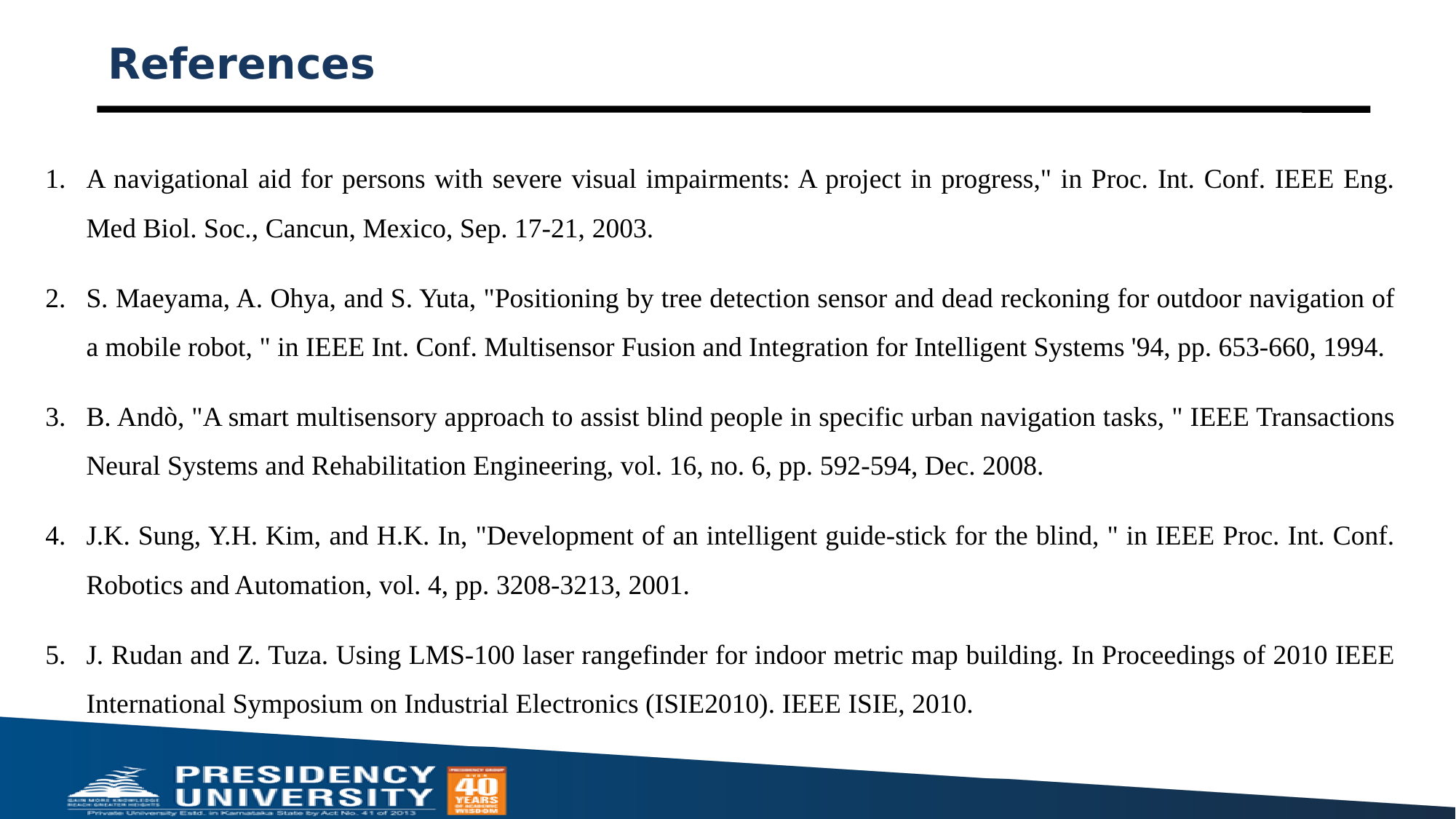

# References
A navigational aid for persons with severe visual impairments: A project in progress," in Proc. Int. Conf. IEEE Eng. Med Biol. Soc., Cancun, Mexico, Sep. 17-21, 2003.
S. Maeyama, A. Ohya, and S. Yuta, "Positioning by tree detection sensor and dead reckoning for outdoor navigation of a mobile robot, " in IEEE Int. Conf. Multisensor Fusion and Integration for Intelligent Systems '94, pp. 653-660, 1994.
B. Andò, "A smart multisensory approach to assist blind people in specific urban navigation tasks, " IEEE Transactions Neural Systems and Rehabilitation Engineering, vol. 16, no. 6, pp. 592-594, Dec. 2008.
J.K. Sung, Y.H. Kim, and H.K. In, "Development of an intelligent guide-stick for the blind, " in IEEE Proc. Int. Conf. Robotics and Automation, vol. 4, pp. 3208-3213, 2001.
J. Rudan and Z. Tuza. Using LMS-100 laser rangefinder for indoor metric map building. In Proceedings of 2010 IEEE International Symposium on Industrial Electronics (ISIE2010). IEEE ISIE, 2010.